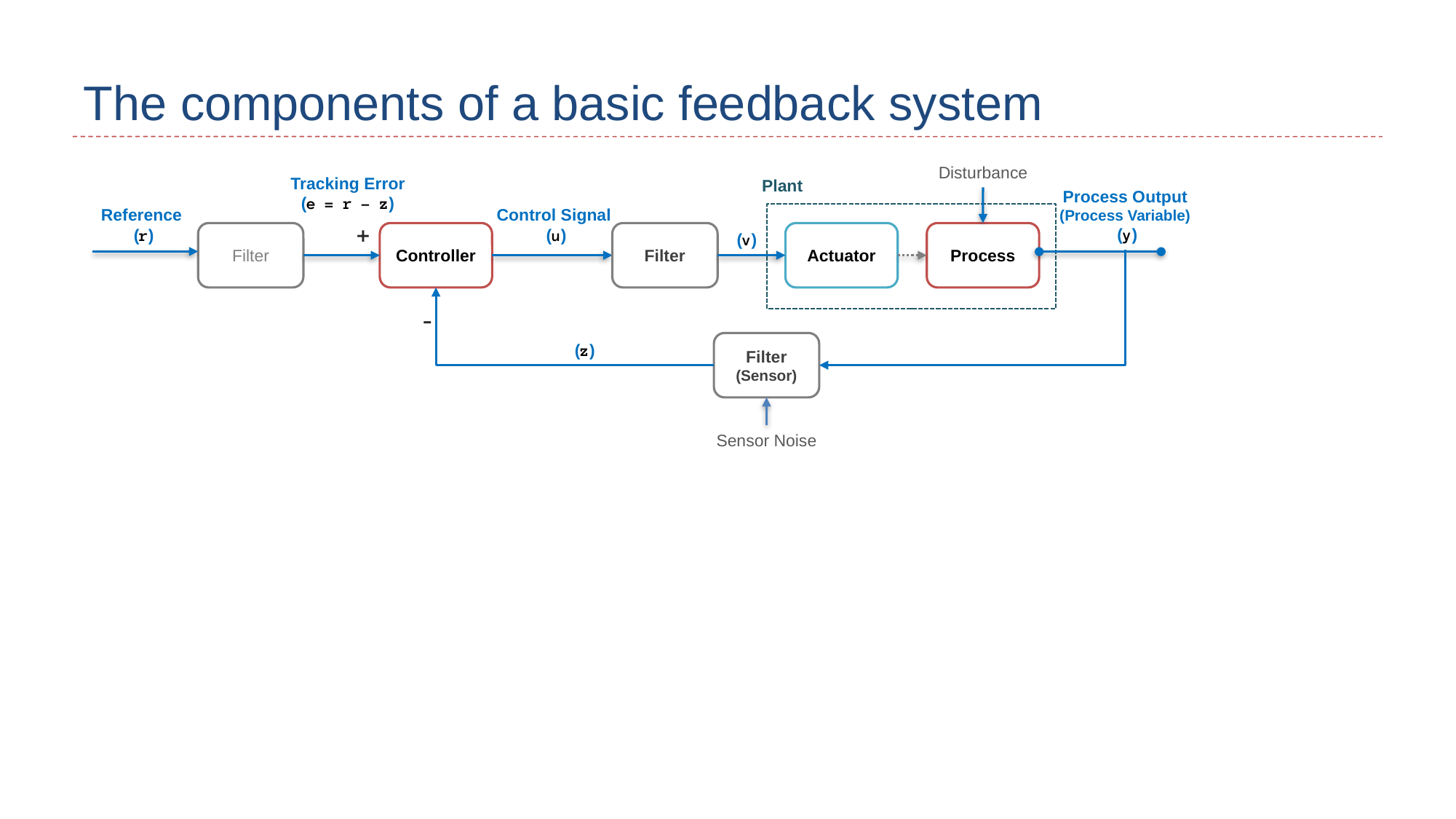

# The components of a basic feedback system
Disturbance
Tracking Error
(e = r - z)
Plant
Process Output
(Process Variable)
 (y)
Reference
(r)
Control Signal
 (u)

+
Filter
Controller
Filter
Actuator
Process
 (v)
-
Filter
(Sensor)
(z)
Sensor Noise